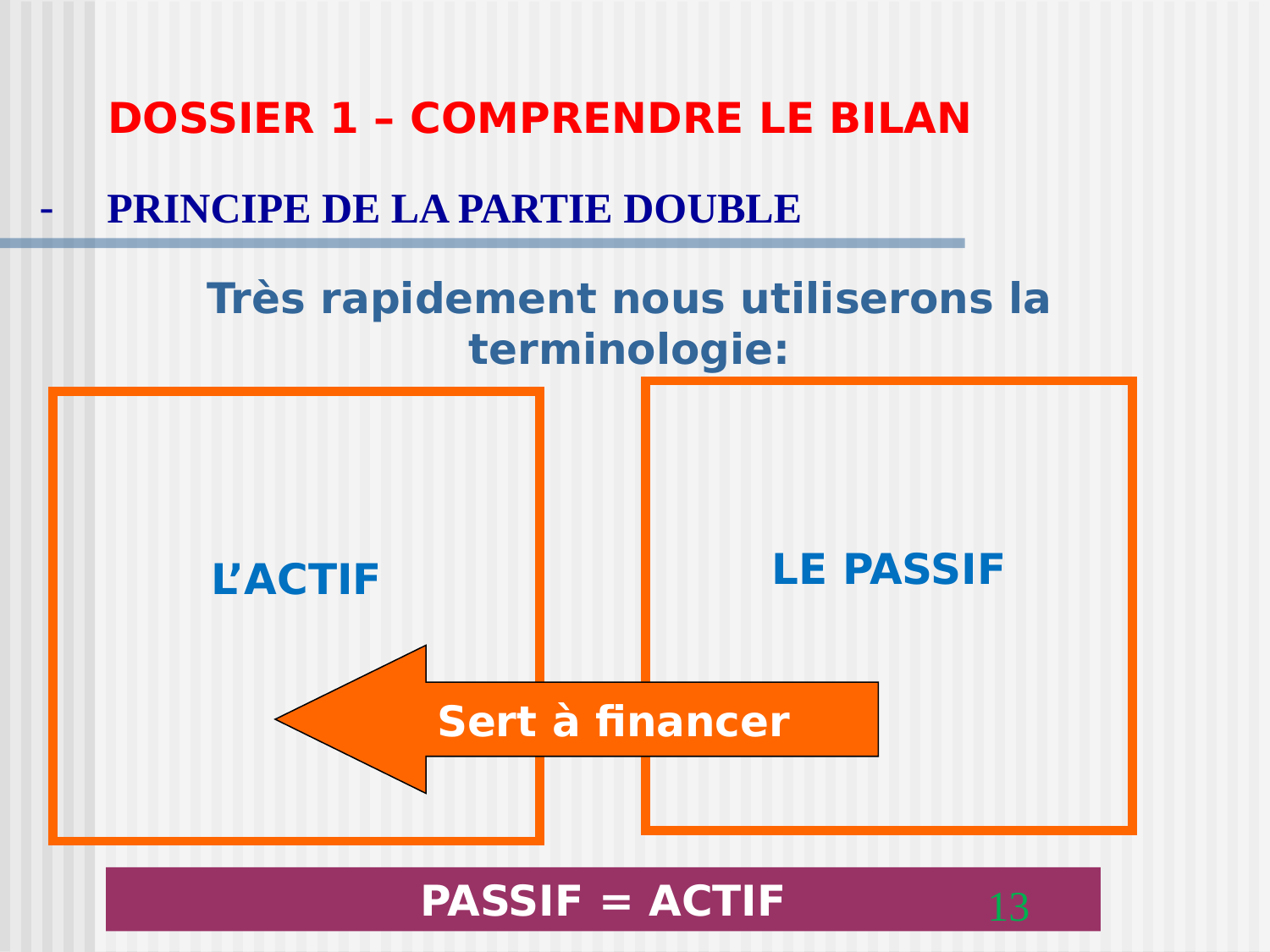

DOSSIER 1 – COMPRENDRE LE BILAN
-     PRINCIPE DE LA PARTIE DOUBLE
Très rapidement nous utiliserons la terminologie:

LE PASSIF

L’ACTIF

Sert à financer
PASSIF = ACTIF
13